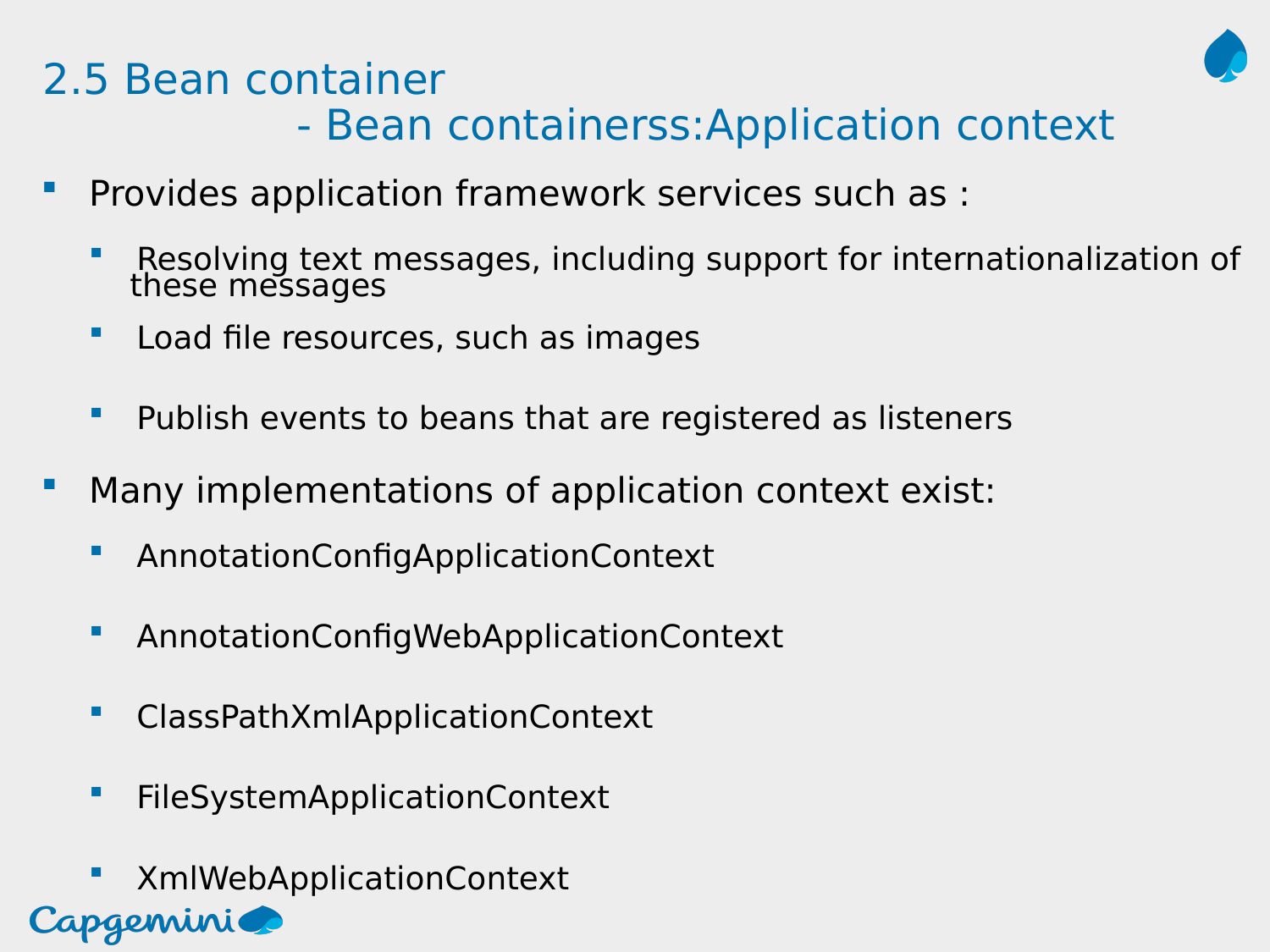

# 2.5 Bean container - Bean containerss:Application context

Provides application framework services such as :

Resolving text messages, including support for internationalization of
    these messages

Load file resources, such as images

Publish events to beans that are registered as listeners

Many implementations of application context exist:

AnnotationConfigApplicationContext

AnnotationConfigWebApplicationContext

ClassPathXmlApplicationContext

FileSystemApplicationContext

XmlWebApplicationContext